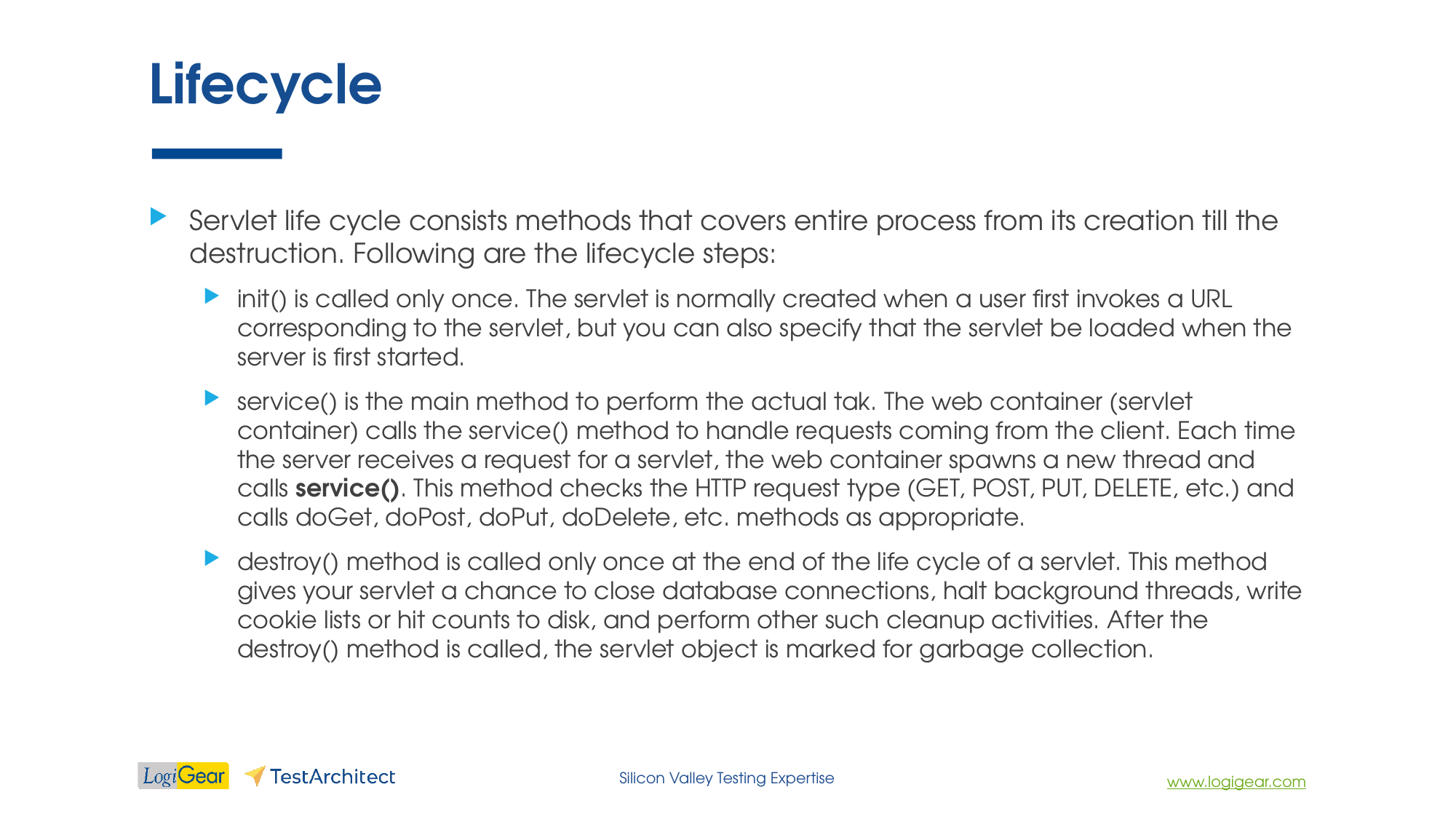

# Lifecycle
Servlet life cycle consists methods that covers entire process from its creation till the destruction. Following are the lifecycle steps:
init() is called only once. The servlet is normally created when a user first invokes a URL corresponding to the servlet, but you can also specify that the servlet be loaded when the server is first started.
service() is the main method to perform the actual tak. The web container (servlet container) calls the service() method to handle requests coming from the client. Each time the server receives a request for a servlet, the web container spawns a new thread and calls service(). This method checks the HTTP request type (GET, POST, PUT, DELETE, etc.) and calls doGet, doPost, doPut, doDelete, etc. methods as appropriate.
destroy() method is called only once at the end of the life cycle of a servlet. This method gives your servlet a chance to close database connections, halt background threads, write cookie lists or hit counts to disk, and perform other such cleanup activities. After the destroy() method is called, the servlet object is marked for garbage collection.